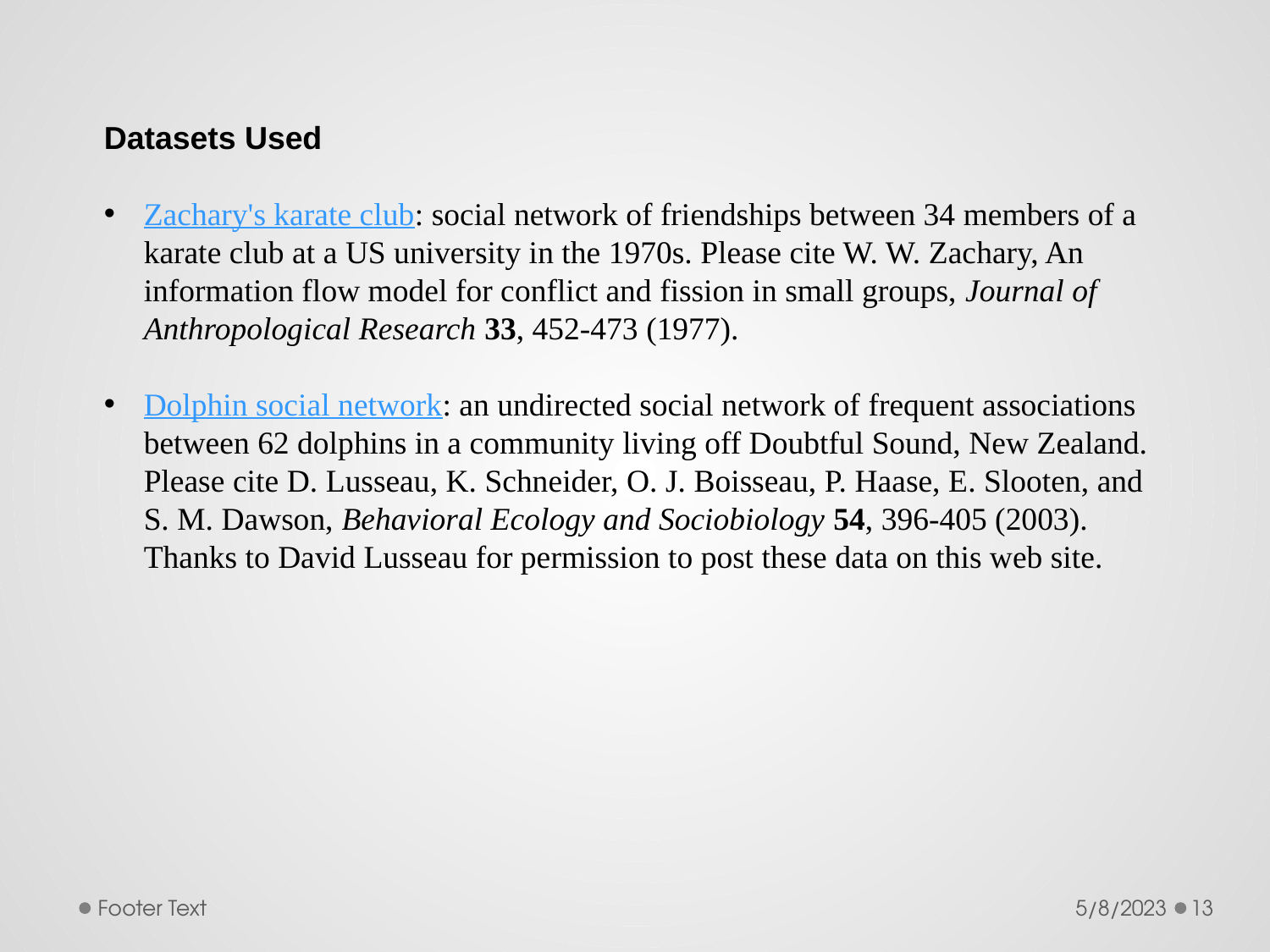

Datasets Used

Zachary's karate club: social network of friendships between 34 members of a karate club at a US university in the 1970s. Please cite W. W. Zachary, An information flow model for conflict and fission in small groups, Journal of Anthropological Research 33, 452-473 (1977).

Dolphin social network: an undirected social network of frequent associations between 62 dolphins in a community living off Doubtful Sound, New Zealand. Please cite D. Lusseau, K. Schneider, O. J. Boisseau, P. Haase, E. Slooten, and S. M. Dawson, Behavioral Ecology and Sociobiology 54, 396-405 (2003). Thanks to David Lusseau for permission to post these data on this web site.

Footer Text
5/8/2023
13